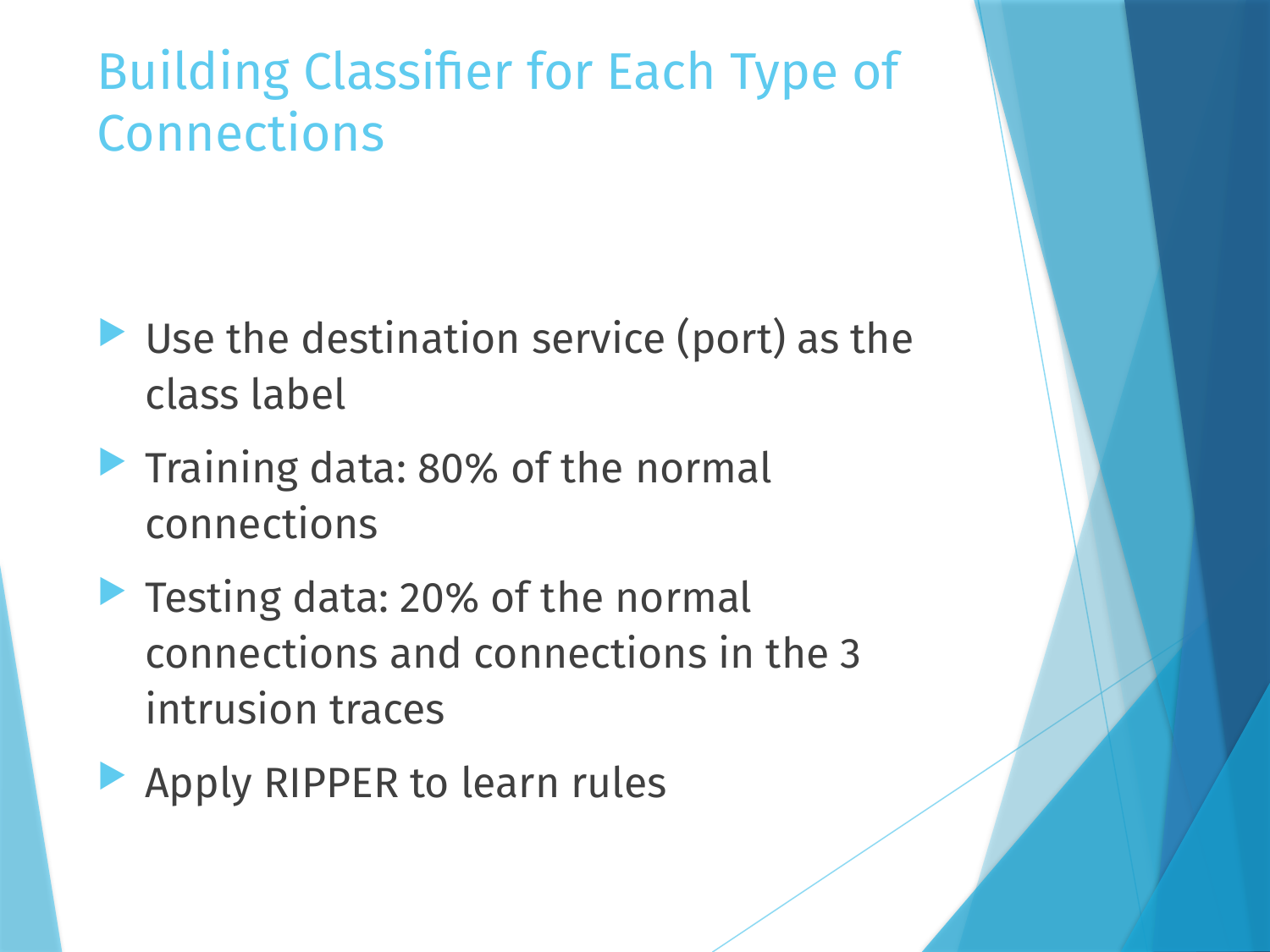

# Building Classifier for Each Type of Connections
Use the destination service (port) as the class label
Training data: 80% of the normal connections
Testing data: 20% of the normal connections and connections in the 3 intrusion traces
Apply RIPPER to learn rules